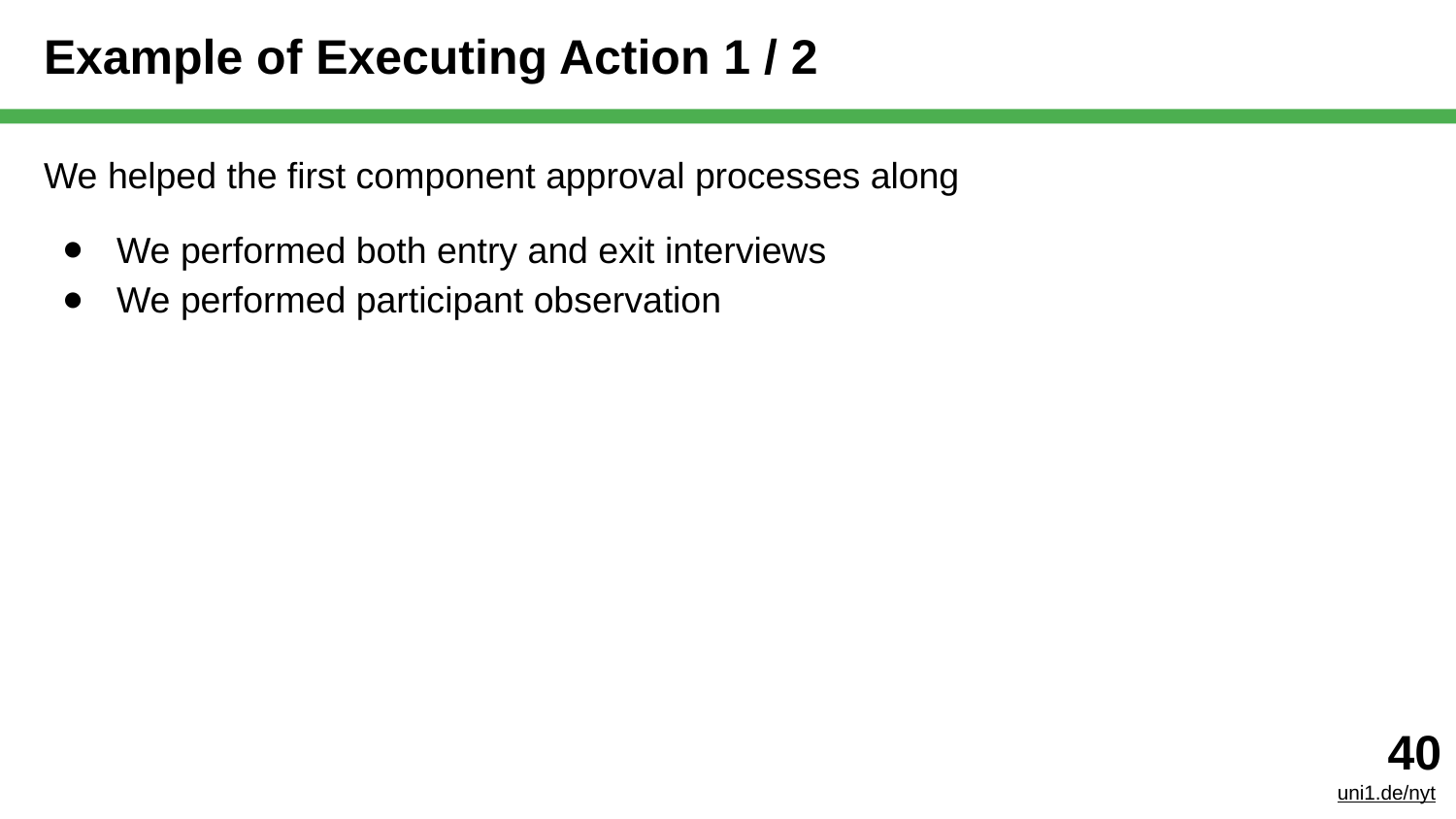

# Example of Executing Action 1 / 2
We helped the first component approval processes along
We performed both entry and exit interviews
We performed participant observation
40
uni1.de/nyt